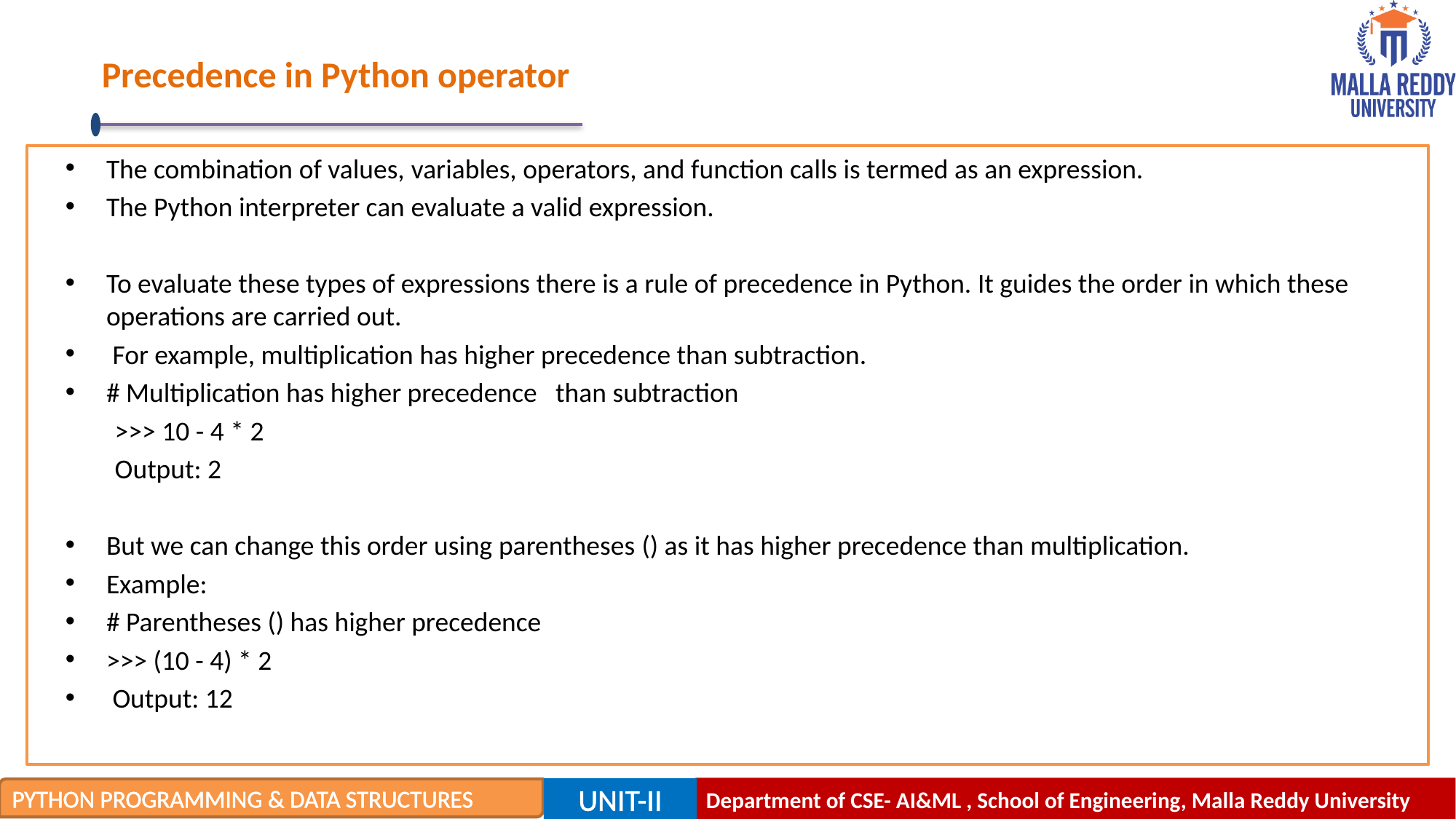

# Precedence in Python operator

The combination of values, variables, operators, and function calls is termed as an expression.
The Python interpreter can evaluate a valid expression.

To evaluate these types of expressions there is a rule of precedence in Python. It guides the order in which these operations are carried out.
 For example, multiplication has higher precedence than subtraction.
# Multiplication has higher precedence   than subtraction
        >>> 10 - 4 * 2
        Output: 2

But we can change this order using parentheses () as it has higher precedence than multiplication.
Example:
# Parentheses () has higher precedence
>>> (10 - 4) * 2
 Output: 12